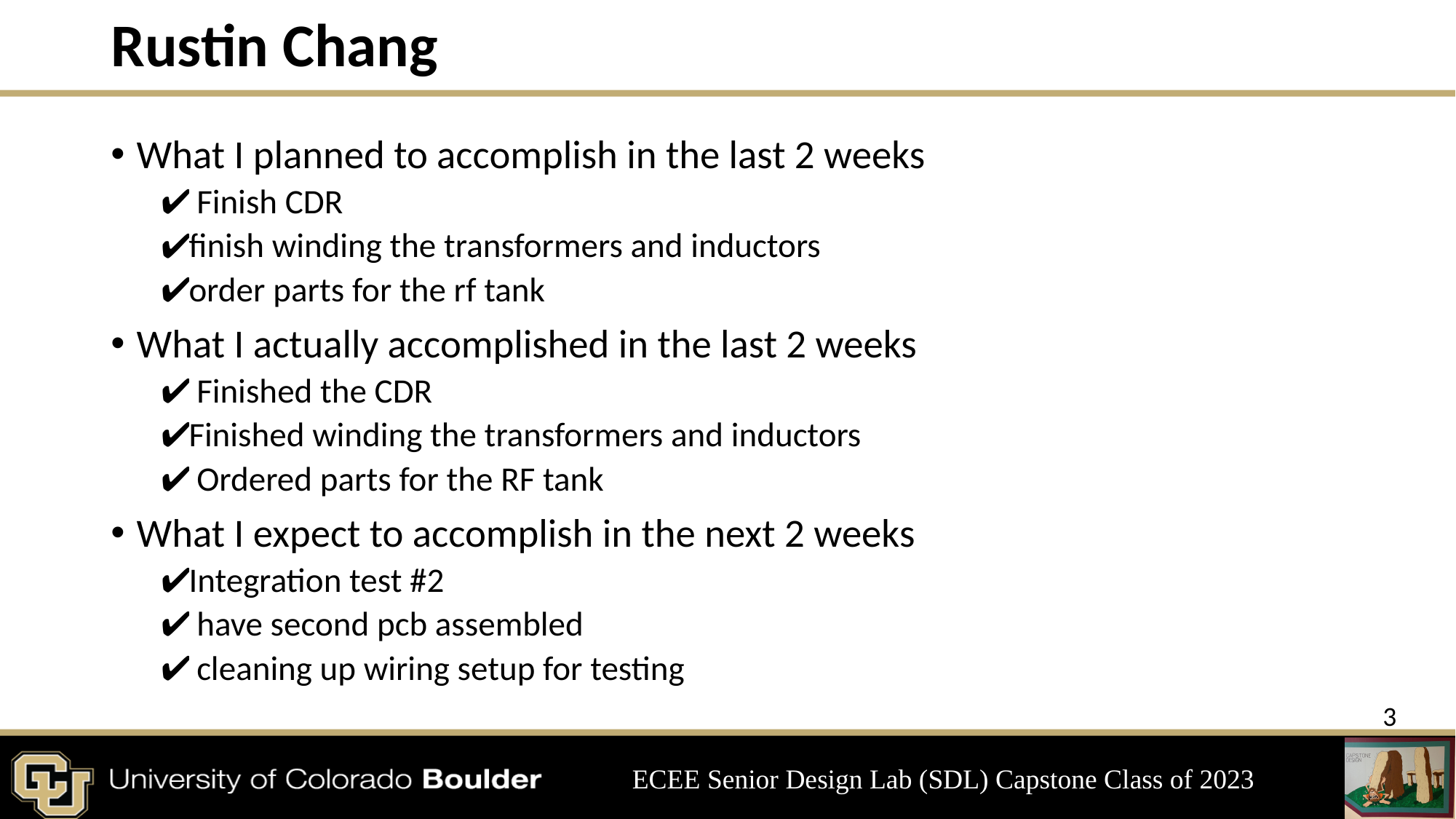

# Rustin Chang
What I planned to accomplish in the last 2 weeks
 Finish CDR
finish winding the transformers and inductors
order parts for the rf tank
What I actually accomplished in the last 2 weeks
 Finished the CDR
Finished winding the transformers and inductors
 Ordered parts for the RF tank
What I expect to accomplish in the next 2 weeks
Integration test #2
 have second pcb assembled
 cleaning up wiring setup for testing
3